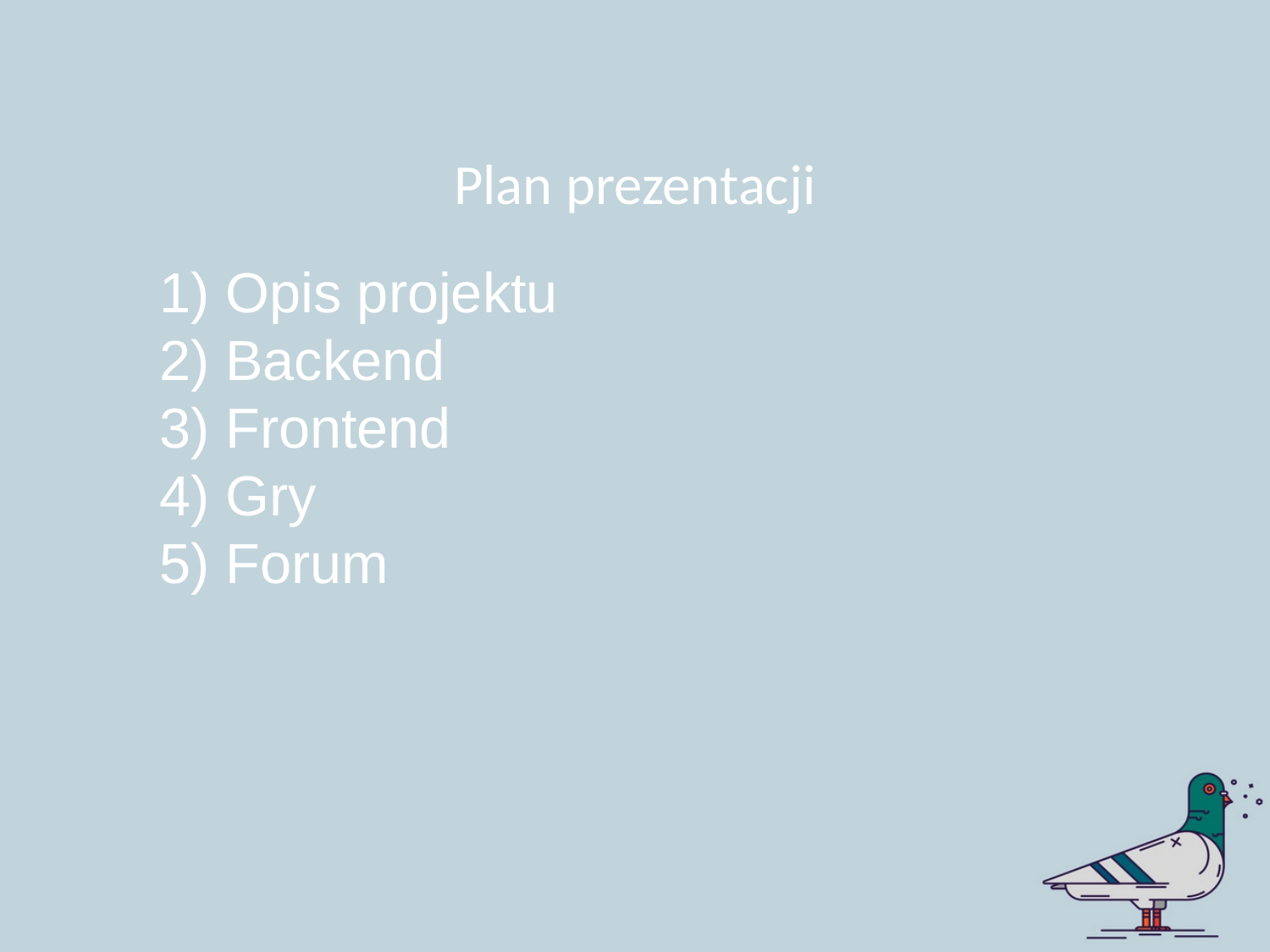

Plan prezentacji
1) Opis projektu
2) Backend
3) Frontend
4) Gry
5) Forum